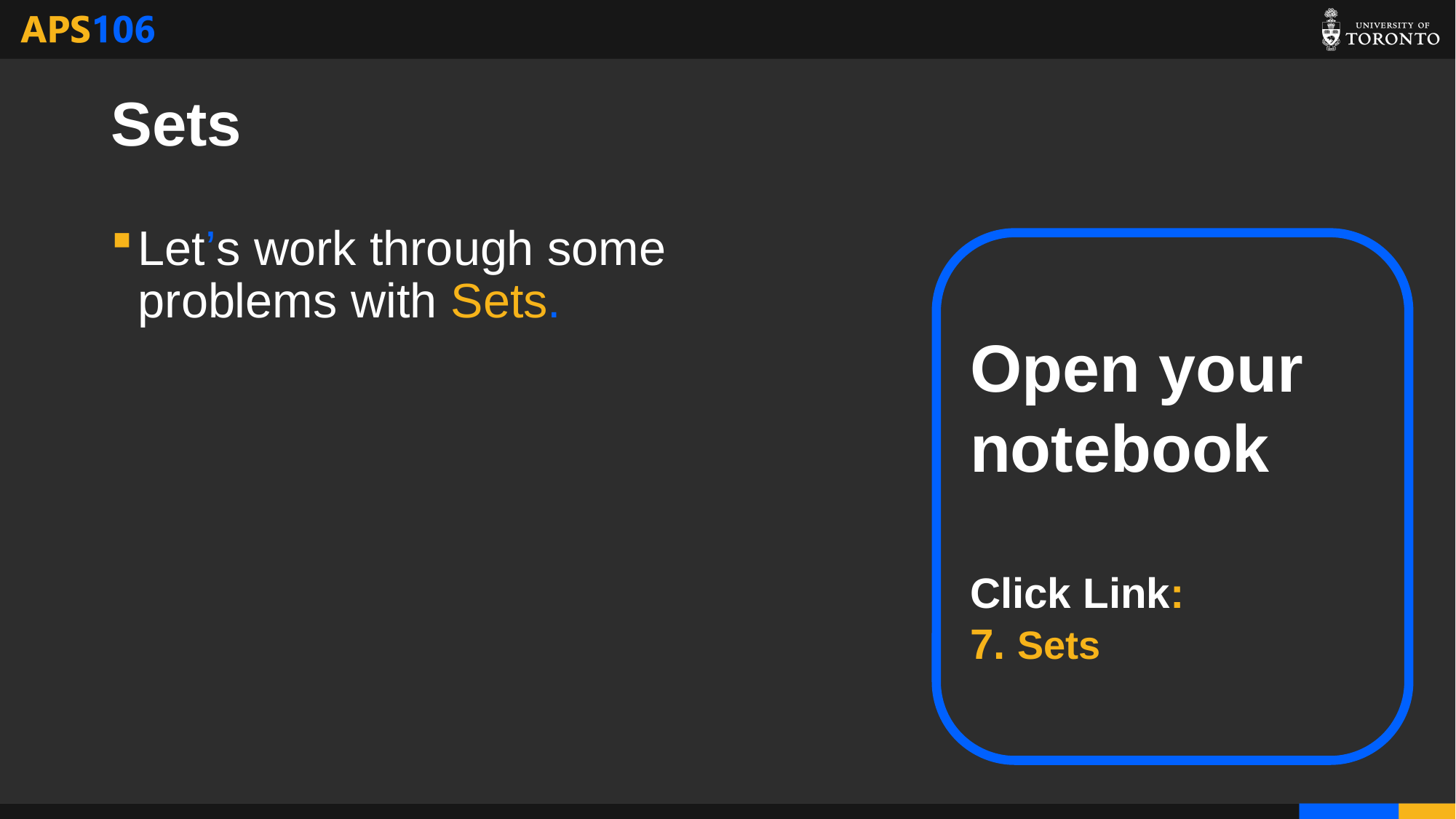

# Sets
Let’s work through some problems with Sets.

Open your notebook

Click Link:
7. Sets